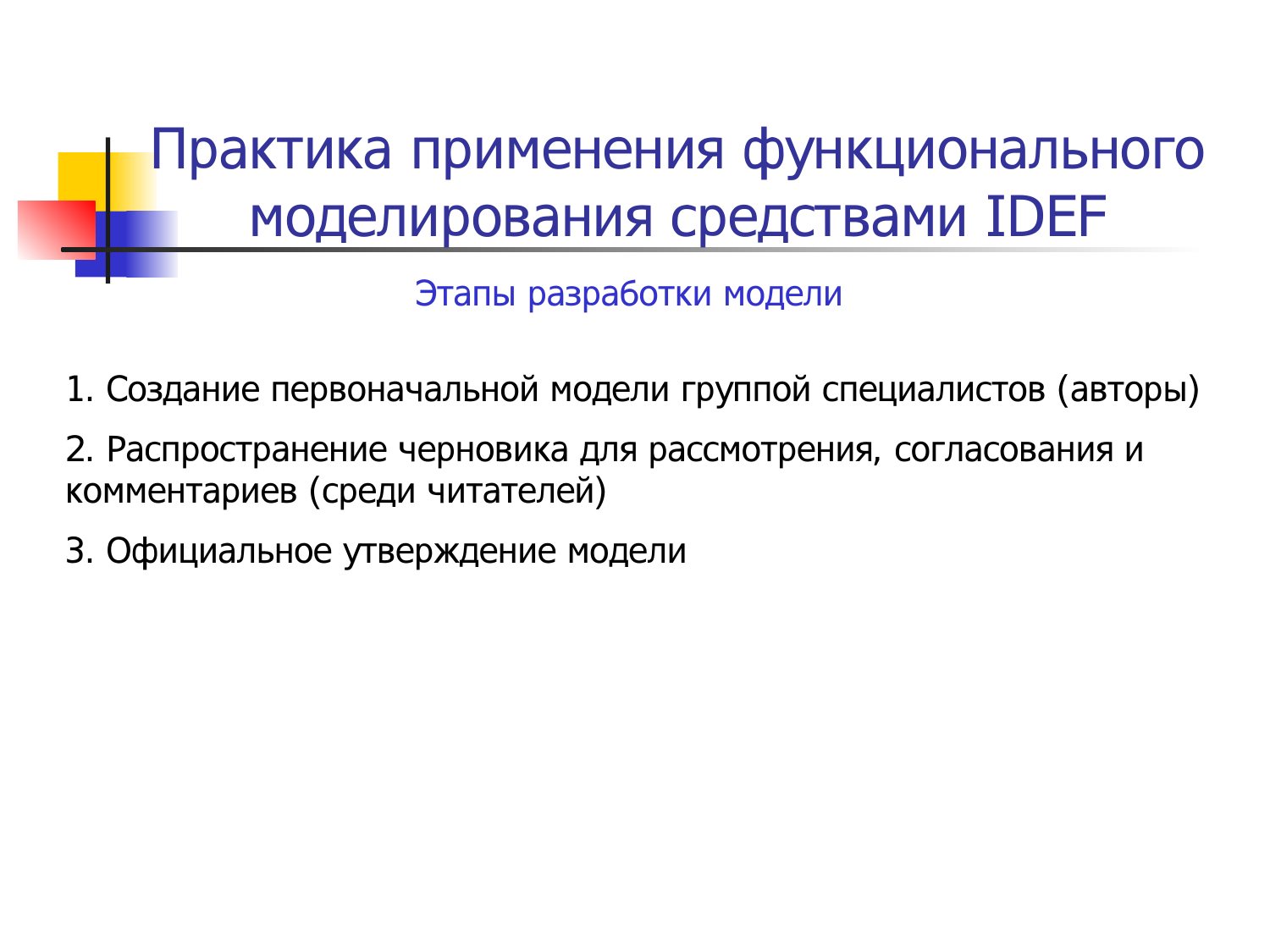

Практика применения функционального моделирования средствами IDEF
Этапы разработки модели
1. Создание первоначальной модели группой специалистов (авторы)
2. Распространение черновика для рассмотрения, согласования и комментариев (среди читателей)
3. Официальное утверждение модели